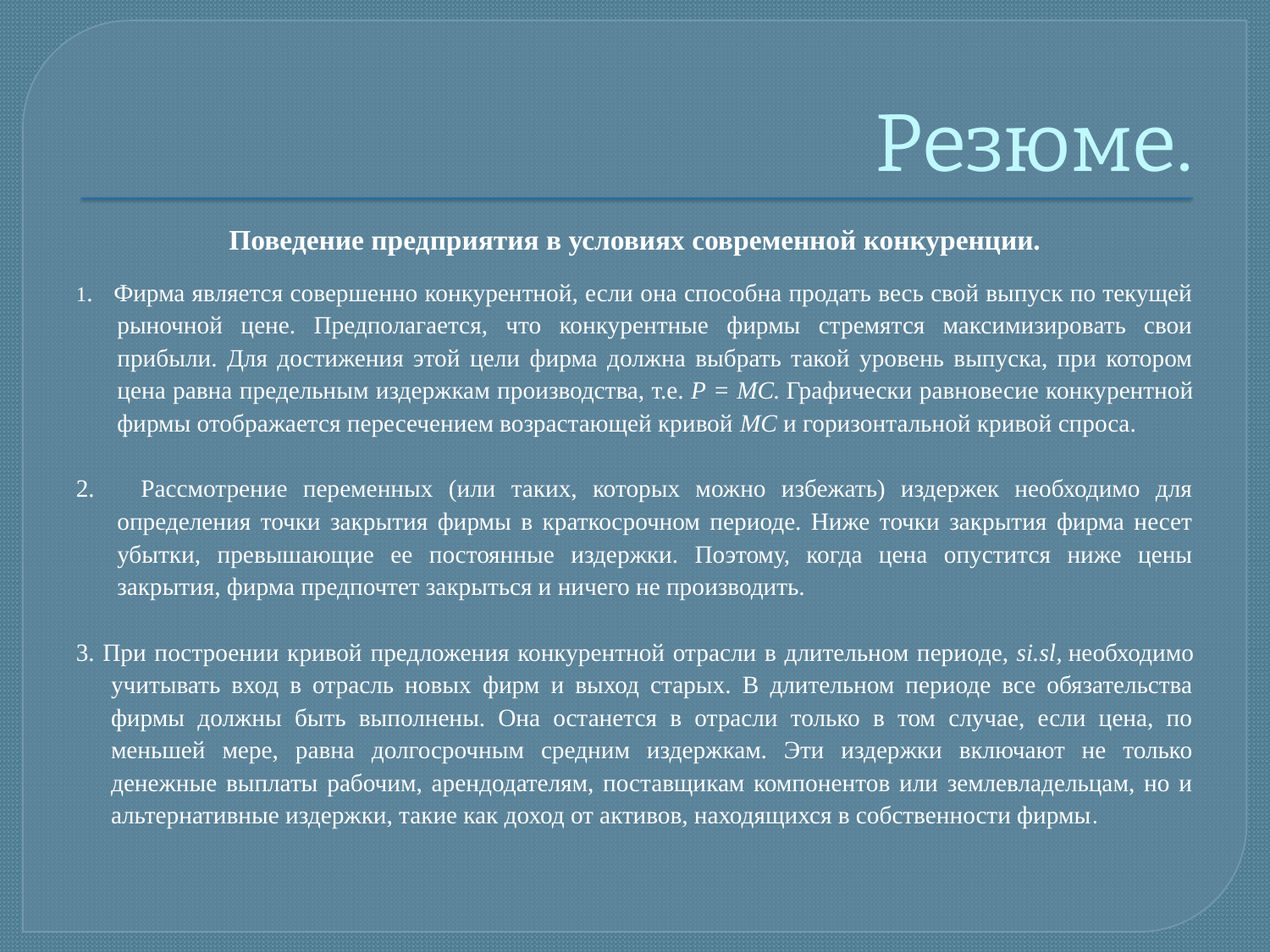

# Резюме.
Поведение предприятия в условиях современной конкуренции.

1.   Фирма является совершенно конкурентной, если она способна продать весь свой выпуск по текущей рыночной цене. Предполагается, что конкурентные фирмы стремятся максимизировать свои прибыли. Для достижения этой цели фирма должна выбрать такой уровень выпуска, при котором цена равна предельным издержкам производства, т.е. Р = МС. Графически равновесие конкурентной фирмы отображается пересечением возрастающей кривой МС и горизонтальной кривой спроса.

2.   Рассмотрение переменных (или таких, которых можно избежать) издержек необходимо для определения точки закрытия фирмы в краткосрочном периоде. Ниже точки закрытия фирма несет убытки, превышающие ее постоянные издержки. Поэтому, когда цена опустится ниже цены закрытия, фирма предпочтет закрыться и ничего не производить.

3. При построении кривой предложения конкурентной отрасли в длительном периоде, si.sl, необходимо учитывать вход в отрасль новых фирм и выход старых. В длительном периоде все обязательства фирмы должны быть выполнены. Она останется в отрасли только в том случае, если цена, по меньшей мере, равна долгосрочным средним издержкам. Эти издержки включают не только денежные выплаты рабочим, арендодателям, поставщикам компонентов или землевладельцам, но и альтернативные издержки, такие как доход от активов, находящихся в собственности фирмы.